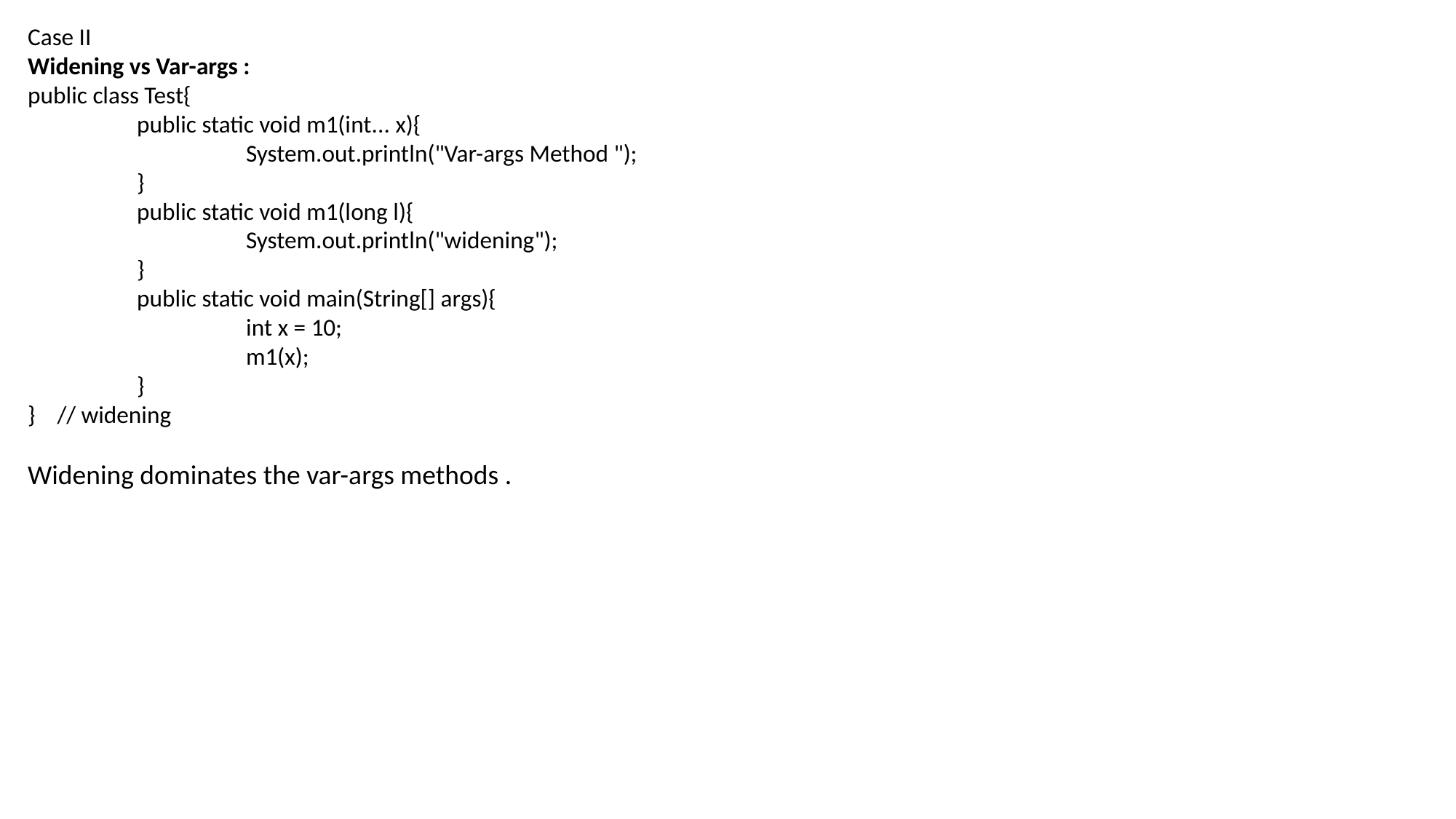

Case II
Widening vs Var-args :
public class Test{
	public static void m1(int... x){
		System.out.println("Var-args Method ");
	}
	public static void m1(long l){
		System.out.println("widening");
	}
	public static void main(String[] args){
		int x = 10;
		m1(x);
	}
}    // widening

Widening dominates the var-args methods .